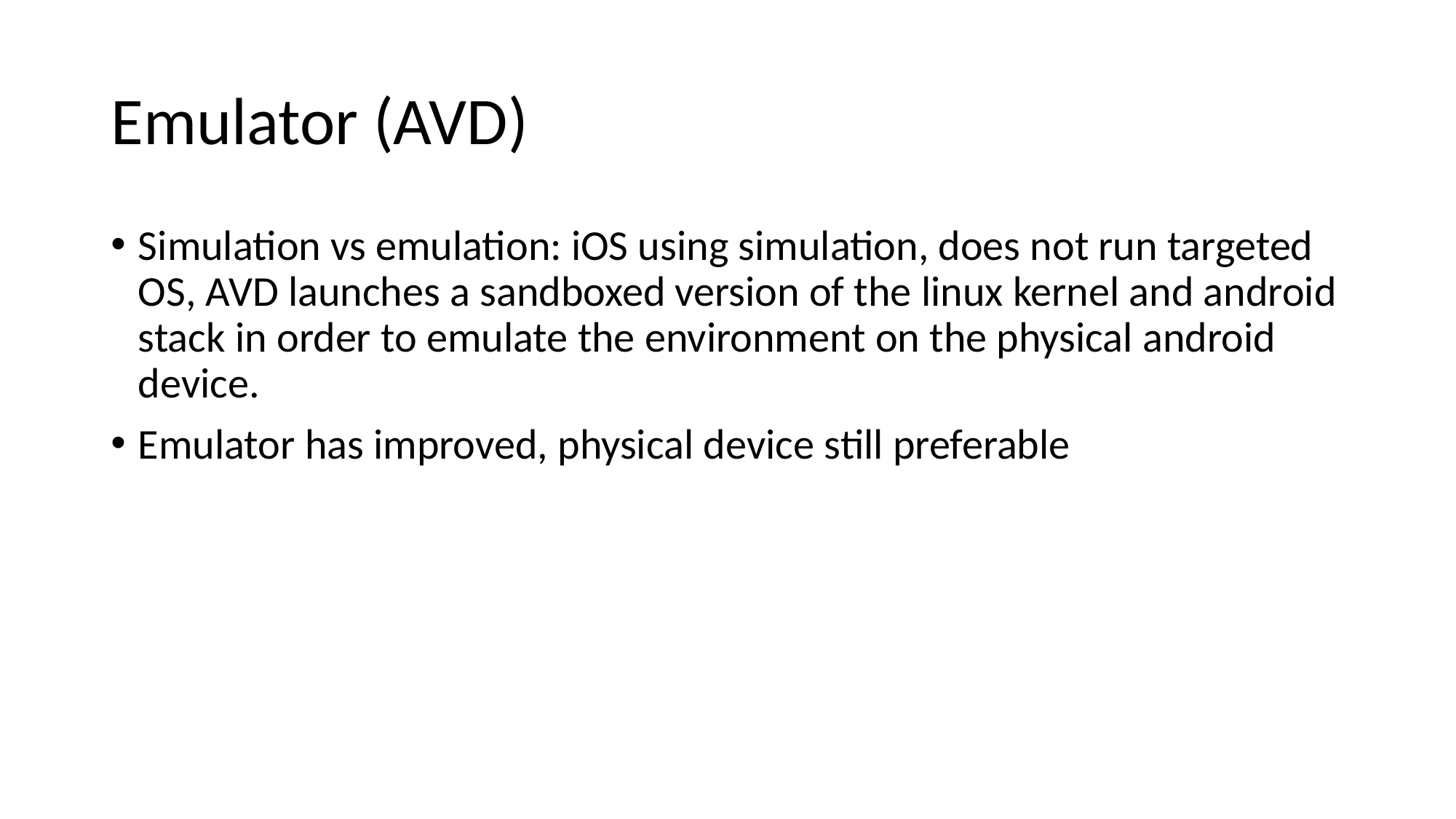

# Emulator (AVD)
Simulation vs emulation: iOS using simulation, does not run targeted OS, AVD launches a sandboxed version of the linux kernel and android stack in order to emulate the environment on the physical android device.
Emulator has improved, physical device still preferable